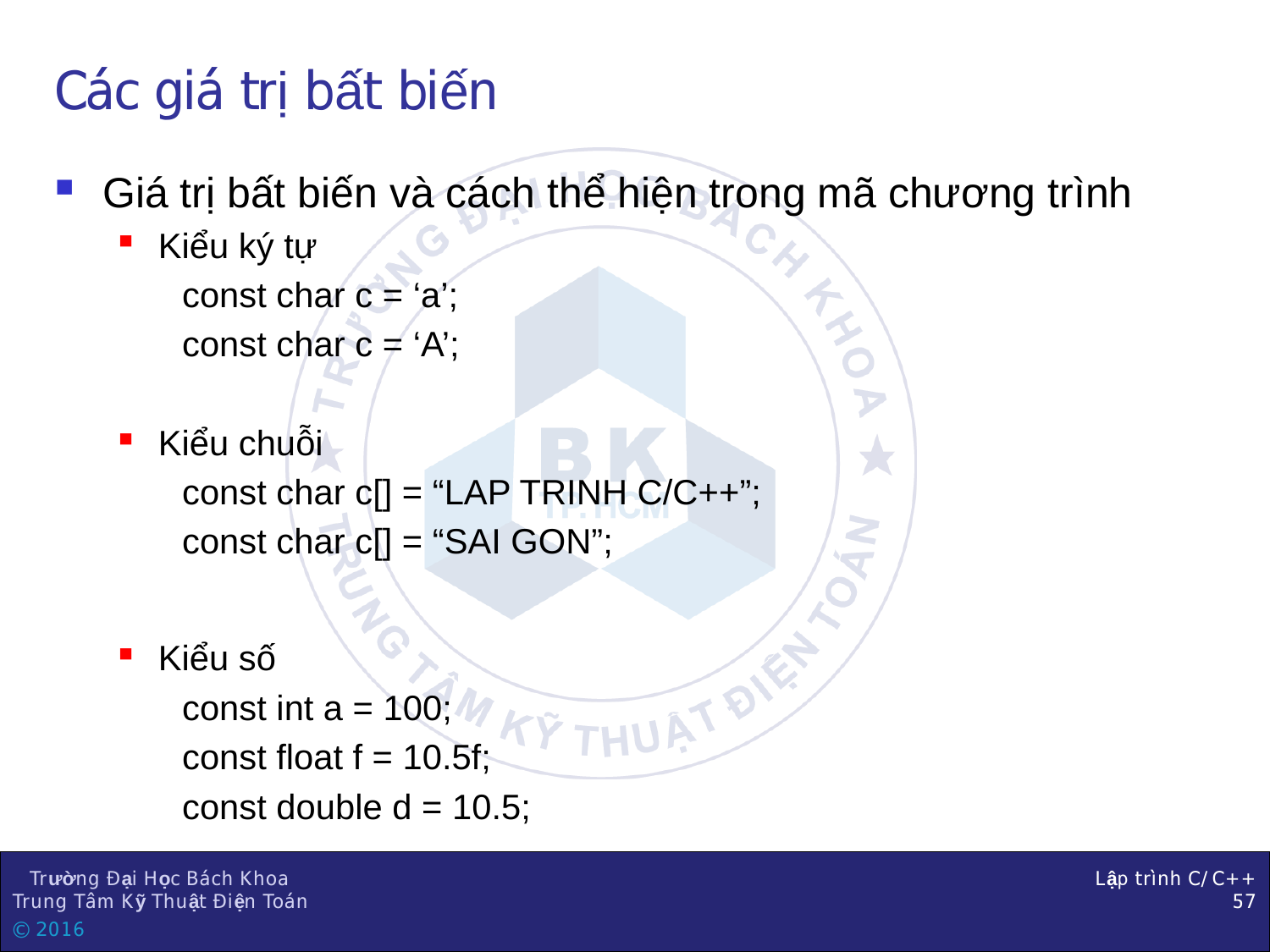

# Các giá trị bất biến
Giá trị bất biến và cách thể hiện trong mã chương trình
Kiểu ký tự
const char c = ‘a’;
const char c = ‘A’;

Kiểu chuỗi
const char c[] = “LAP TRINH C/C++”;
const char c[] = “SAI GON”;

Kiểu số
const int a = 100;
const float f = 10.5f;
const double d = 10.5;